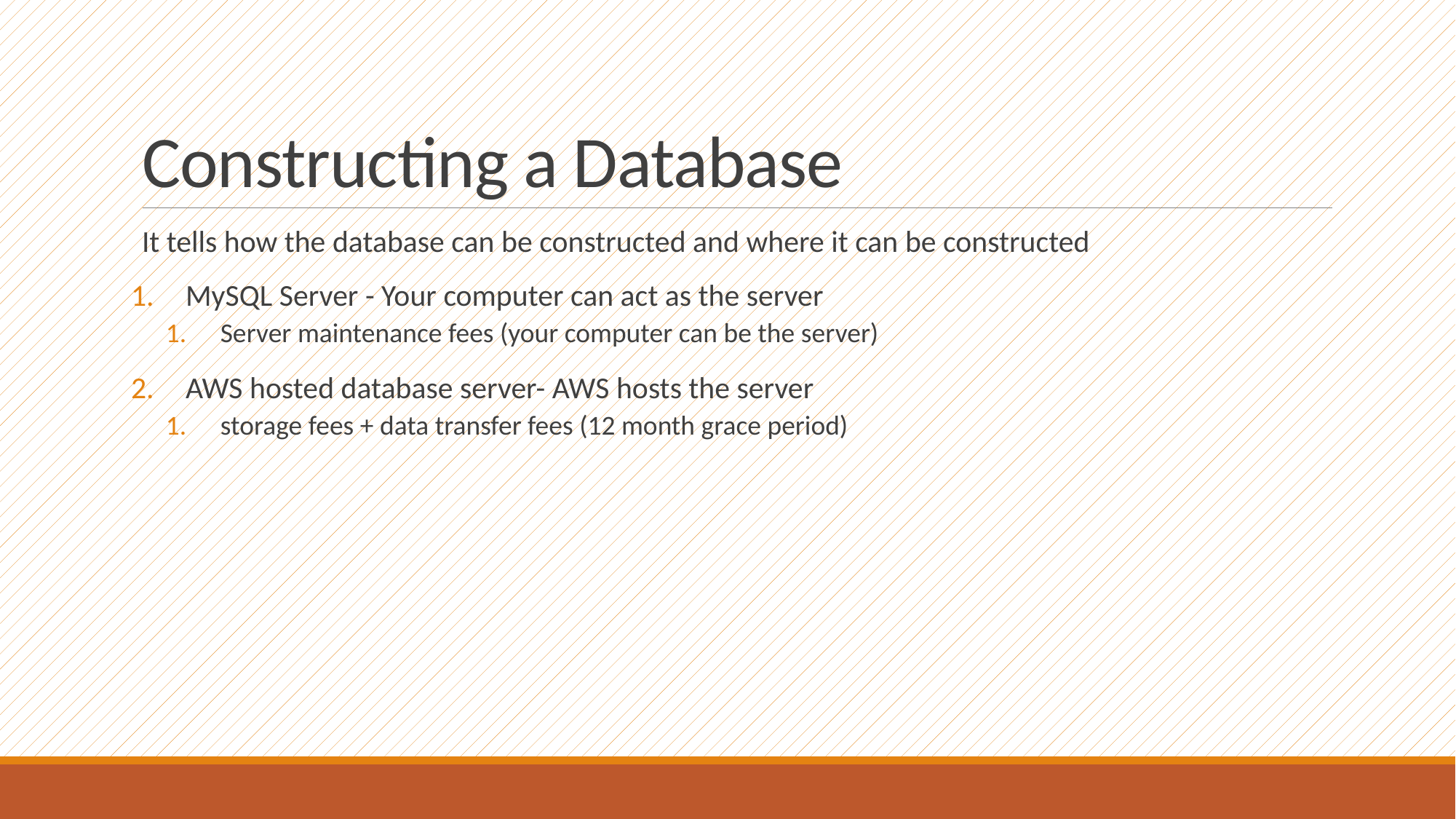

# Constructing a Database
It tells how the database can be constructed and where it can be constructed
MySQL Server - Your computer can act as the server
Server maintenance fees (your computer can be the server)
AWS hosted database server- AWS hosts the server
storage fees + data transfer fees (12 month grace period)